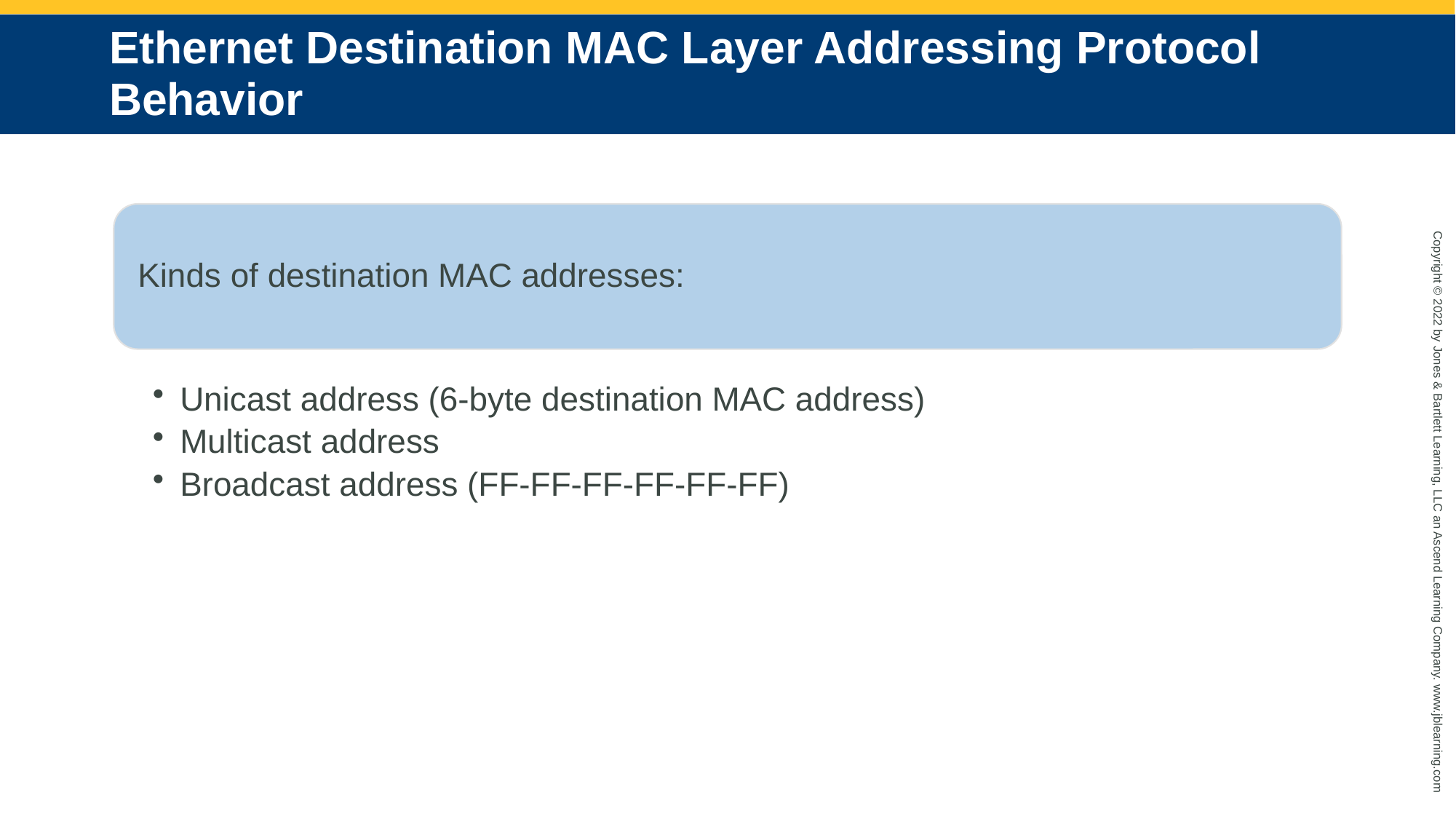

# Ethernet Destination MAC Layer Addressing Protocol Behavior
Kinds of destination MAC addresses:
Unicast address (6-byte destination MAC address)
Multicast address
Broadcast address (FF-FF-FF-FF-FF-FF)